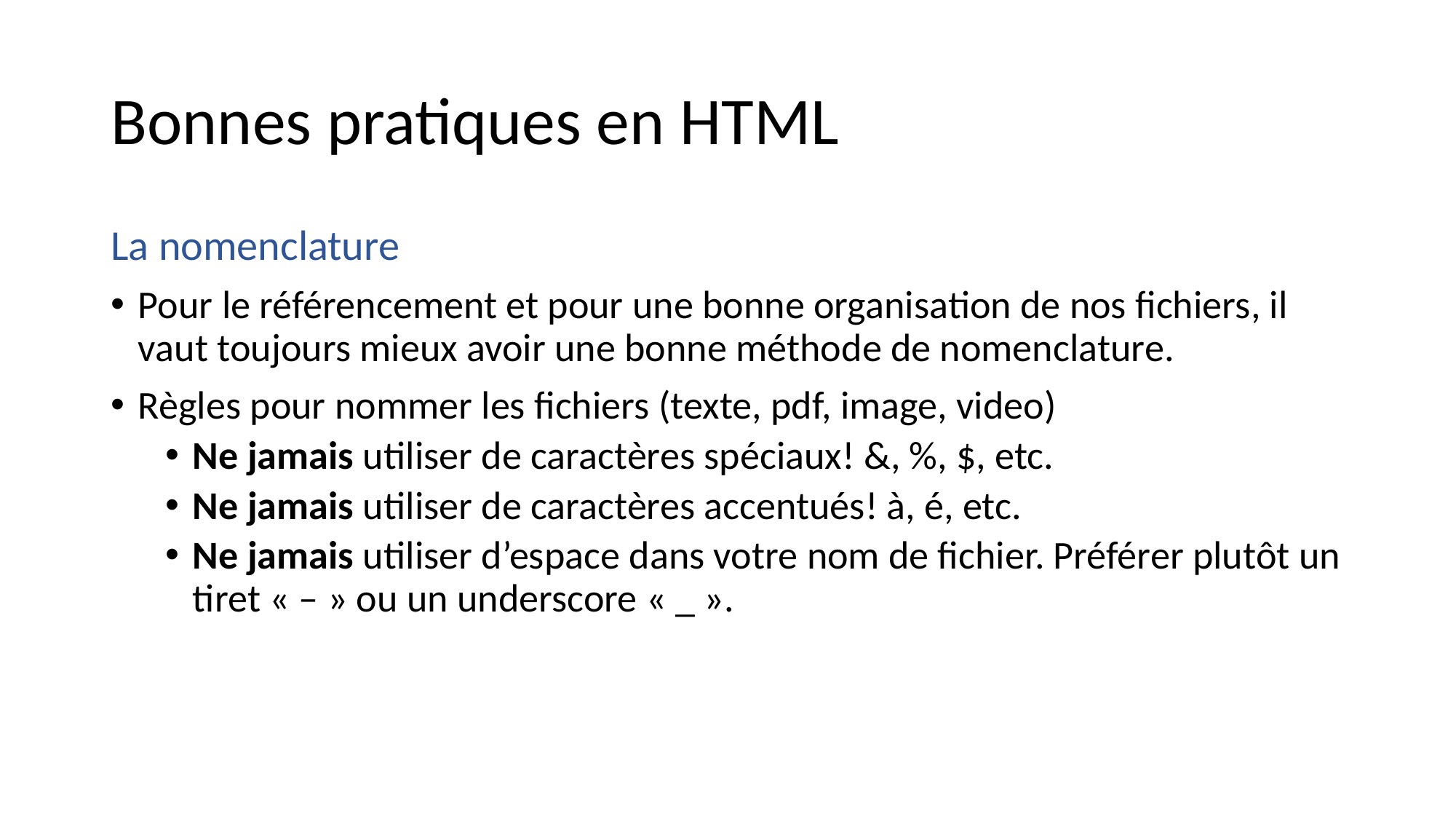

# Bonnes pratiques en HTML
La nomenclature
Pour le référencement et pour une bonne organisation de nos fichiers, il vaut toujours mieux avoir une bonne méthode de nomenclature.
Règles pour nommer les fichiers (texte, pdf, image, video)
Ne jamais utiliser de caractères spéciaux! &, %, $, etc.
Ne jamais utiliser de caractères accentués! à, é, etc.
Ne jamais utiliser d’espace dans votre nom de fichier. Préférer plutôt un tiret « – » ou un underscore « _ ».